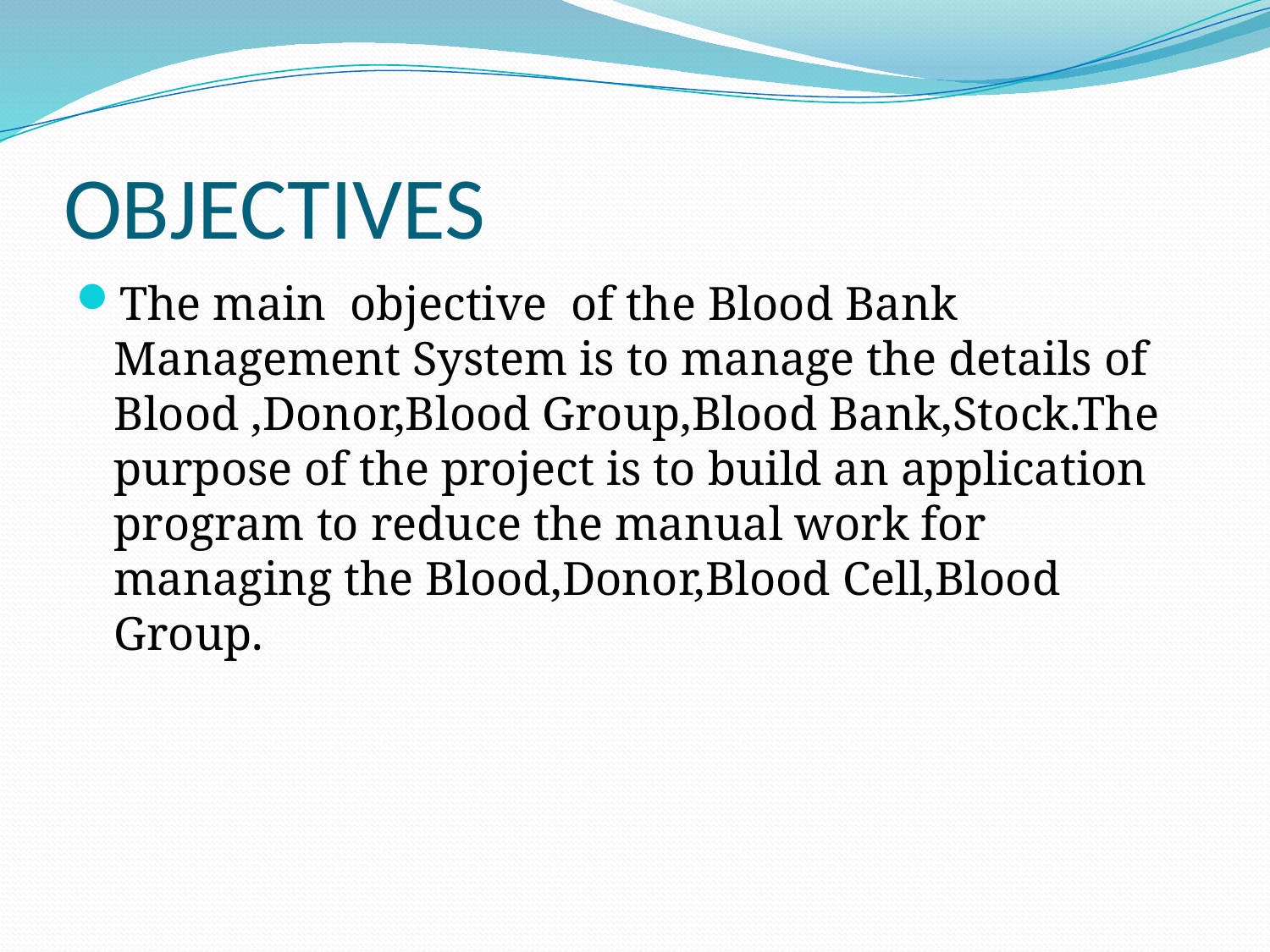

# OBJECTIVES
The main  objective  of the Blood Bank Management System is to manage the details of Blood ,Donor,Blood Group,Blood Bank,Stock.The purpose of the project is to build an application program to reduce the manual work for managing the Blood,Donor,Blood Cell,Blood Group.